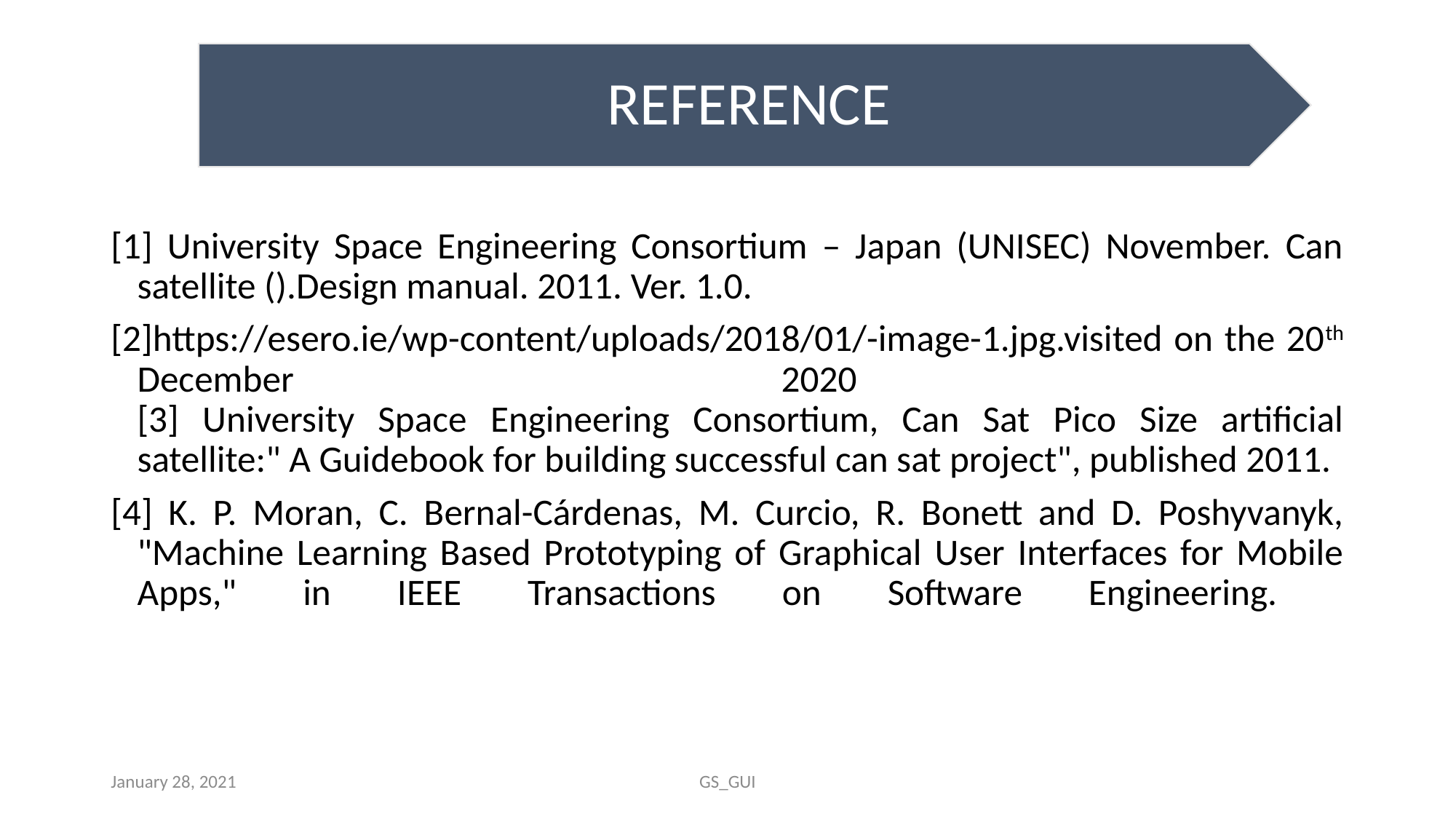

REFERENCE
[1] University Space Engineering Consortium – Japan (UNISEC) November. Can satellite ().Design manual. 2011. Ver. 1.0.
[2]https://esero.ie/wp-content/uploads/2018/01/-image-1.jpg.visited on the 20th December 2020
[3] University Space Engineering Consortium, Can Sat Pico Size artificial satellite:" A Guidebook for building successful can sat project", published 2011.
[4] K. P. Moran, C. Bernal-Cárdenas, M. Curcio, R. Bonett and D. Poshyvanyk, "Machine Learning Based Prototyping of Graphical User Interfaces for Mobile Apps," in IEEE Transactions on Software Engineering.
January 28, 2021
GS_GUI